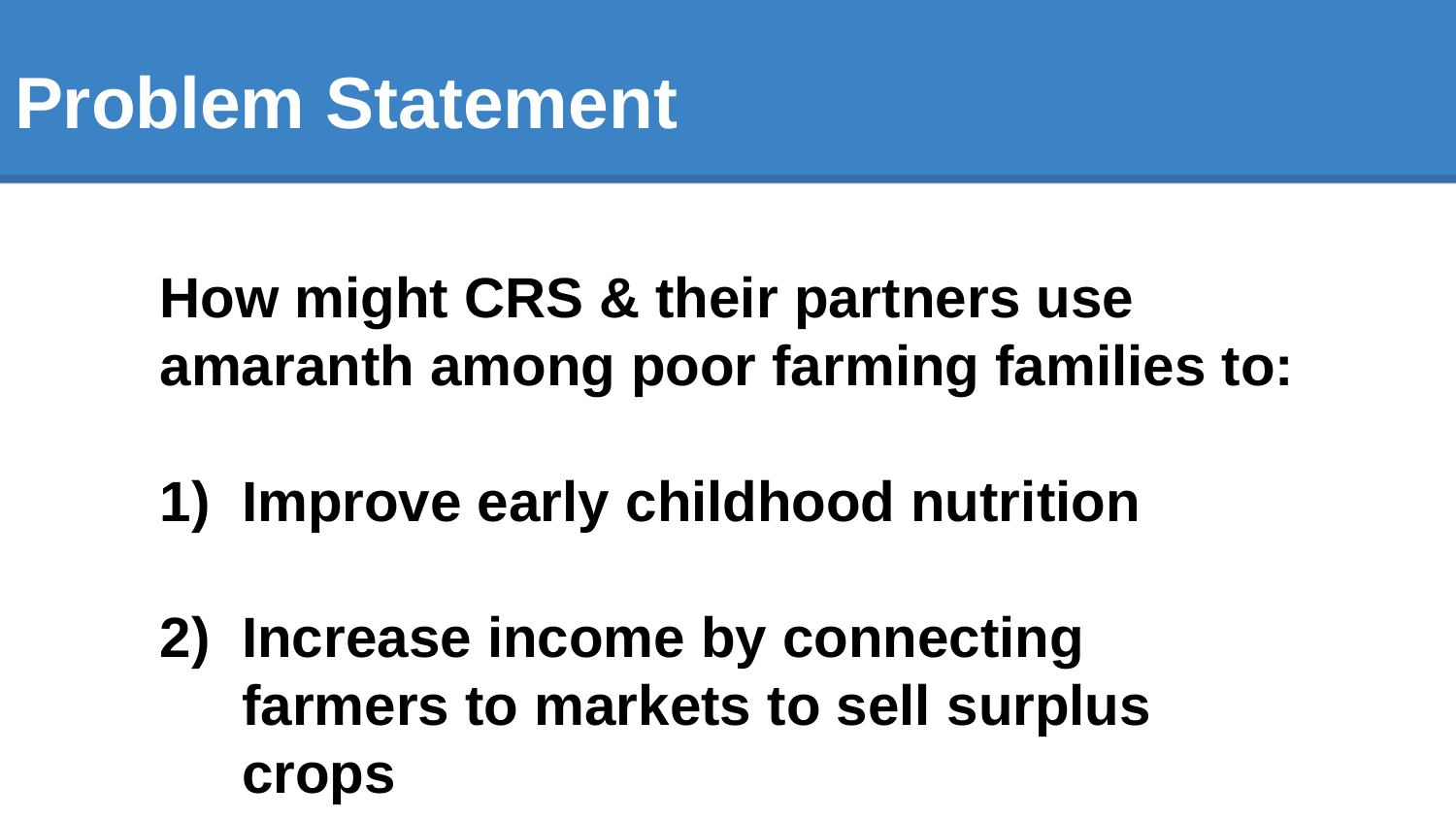

# Problem Statement
How might CRS & their partners use amaranth among poor farming families to:

Improve early childhood nutrition

Increase income by connecting farmers to markets to sell surplus crops